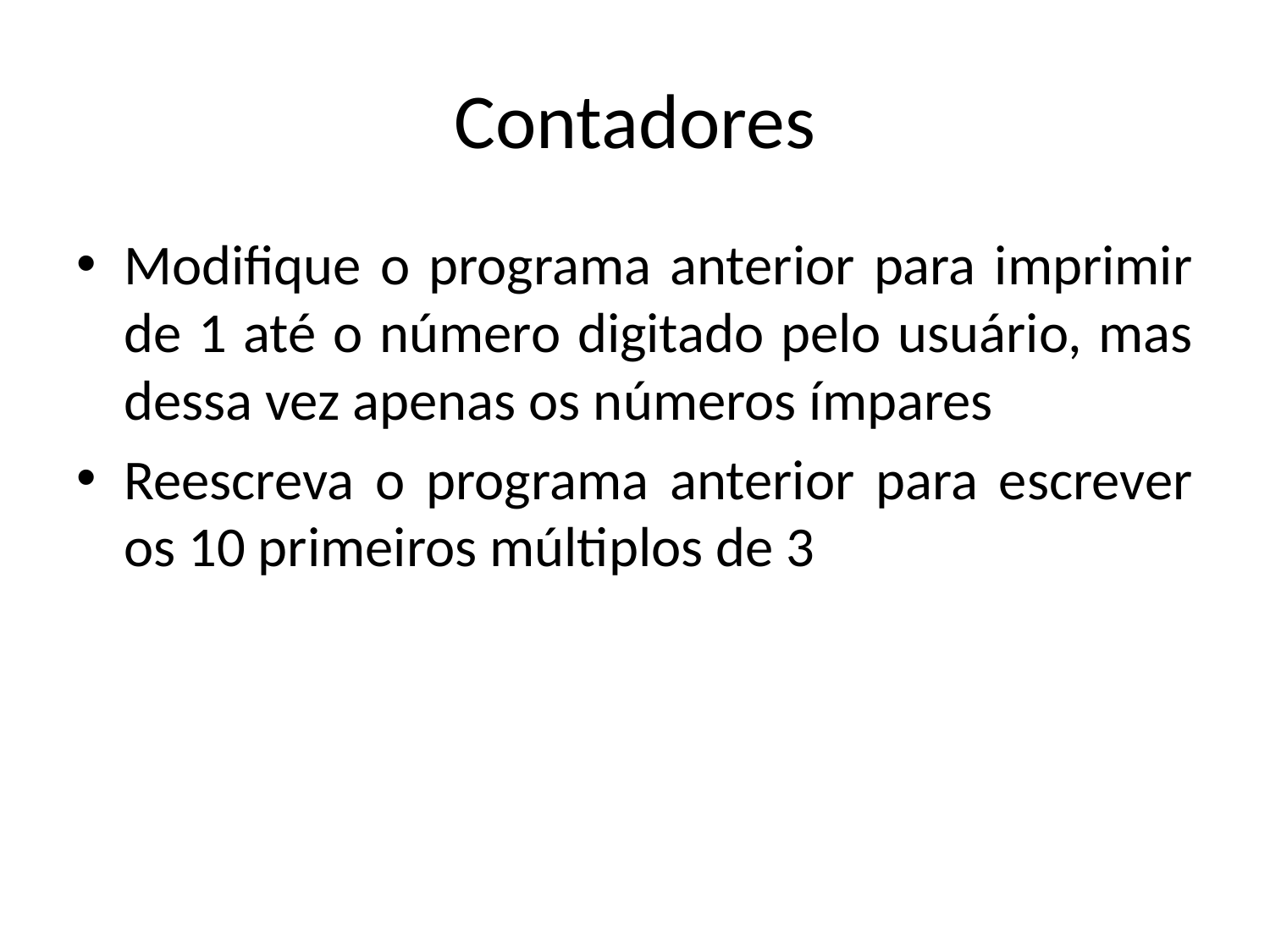

# Contadores
Modifique o programa anterior para imprimir de 1 até o número digitado pelo usuário, mas dessa vez apenas os números ímpares
Reescreva o programa anterior para escrever os 10 primeiros múltiplos de 3